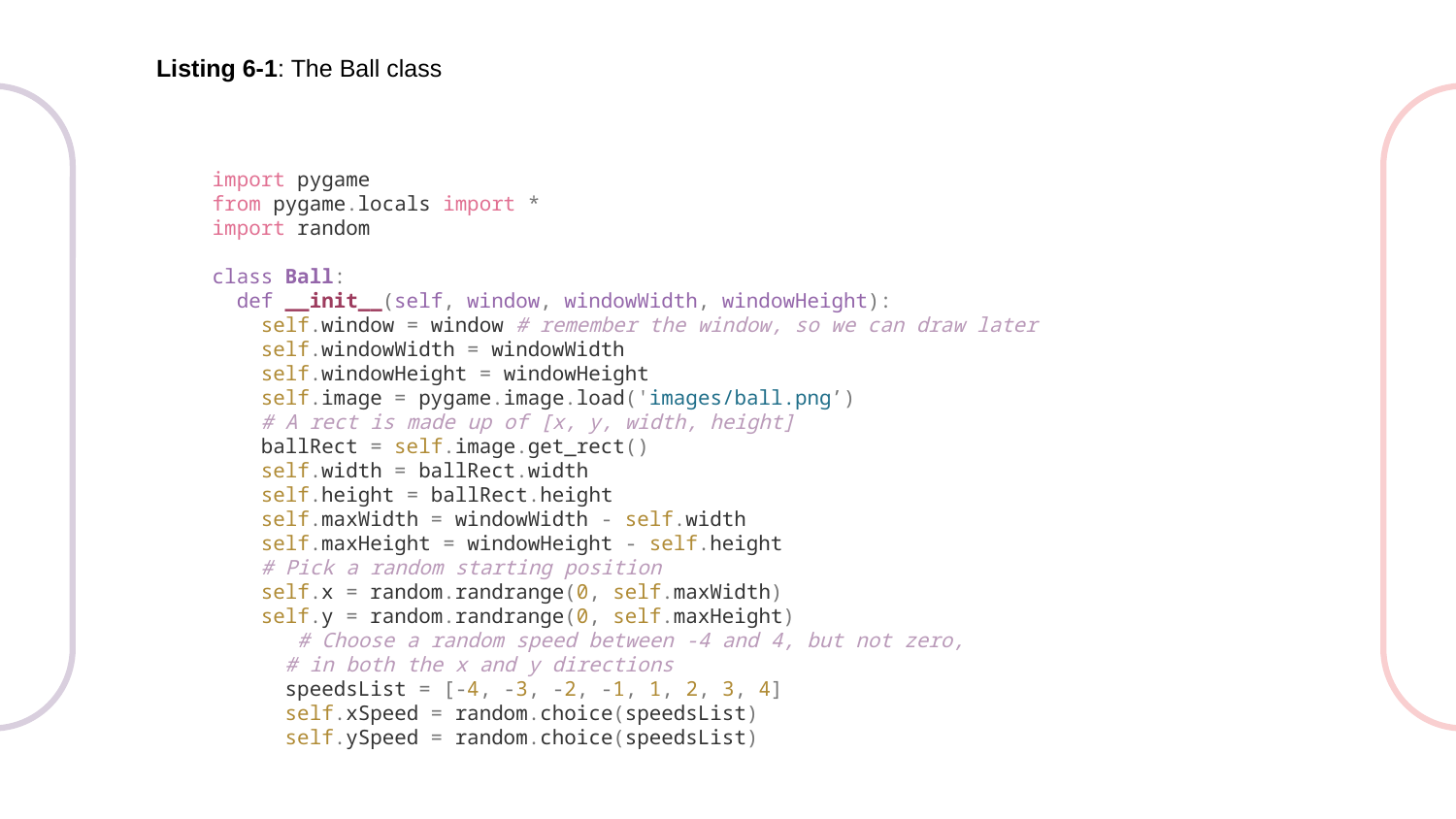

Listing 6-1: The Ball class
import pygame
from pygame.locals import *
import random

class Ball:
  def __init__(self, window, windowWidth, windowHeight):
    self.window = window # remember the window, so we can draw later
    self.windowWidth = windowWidth
    self.windowHeight = windowHeight
    self.image = pygame.image.load('images/ball.png’)
    # A rect is made up of [x, y, width, height]
    ballRect = self.image.get_rect()
    self.width = ballRect.width
    self.height = ballRect.height
    self.maxWidth = windowWidth - self.width
    self.maxHeight = windowHeight - self.height
    # Pick a random starting position
    self.x = random.randrange(0, self.maxWidth)
    self.y = random.randrange(0, self.maxHeight)
       # Choose a random speed between -4 and 4, but not zero,
      # in both the x and y directions
      speedsList = [-4, -3, -2, -1, 1, 2, 3, 4]
      self.xSpeed = random.choice(speedsList)
      self.ySpeed = random.choice(speedsList)